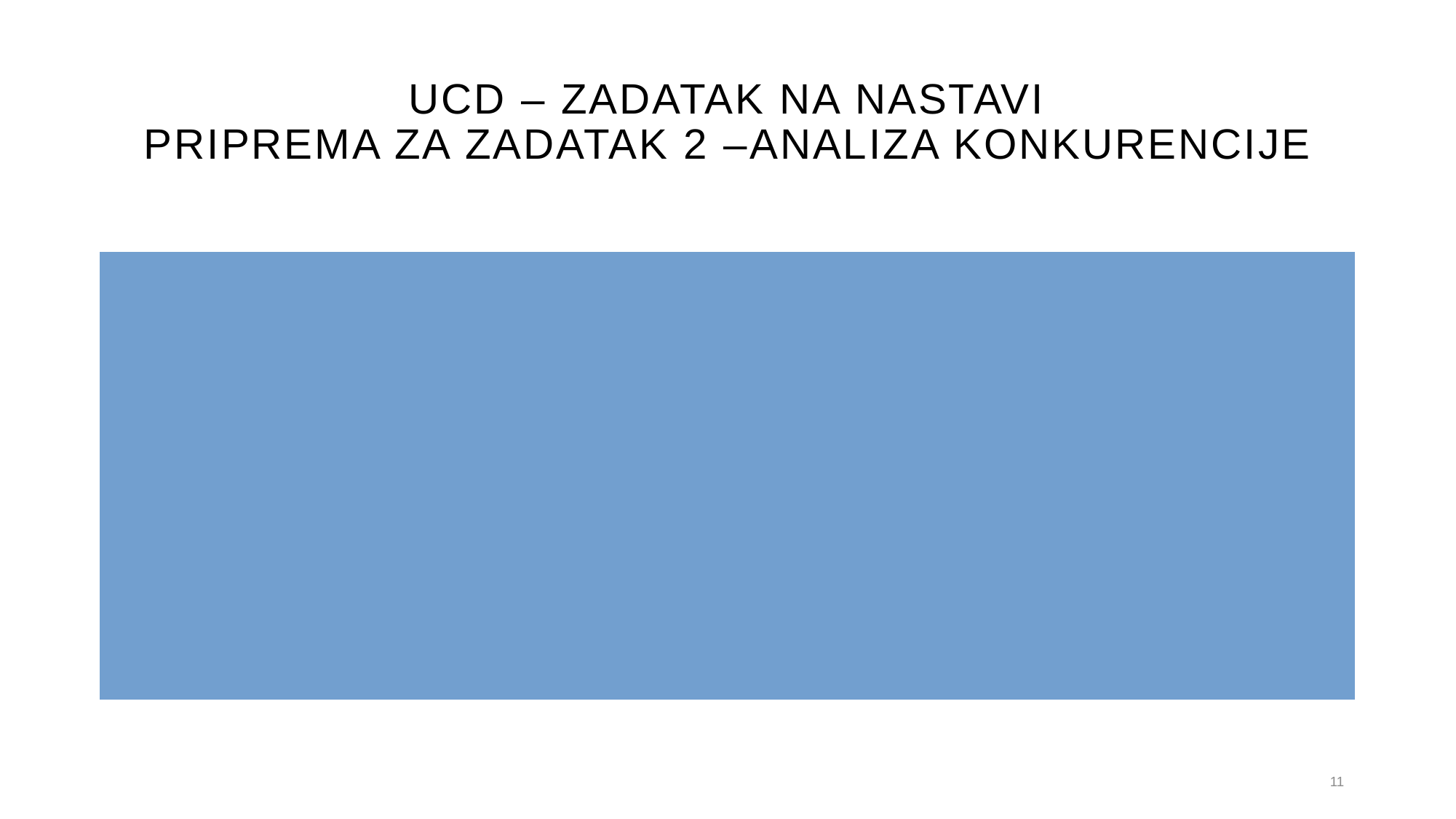

# UCD – ZADATAK NA NASTAVI Priprema za zadatak 2 –analiza konkurencije
Odgovorite kratko, opisno:
Što je važno za Profil 1 prilikom interakcije sa sustavom?
Što je važno za Profil 2 prilikom interakcije sa sustavom?

Napravite Personu Empathy Map za jednu skupinu korisnika vaše web stranice / aplikacije (primjeri na sljedećim slajdovima)
11